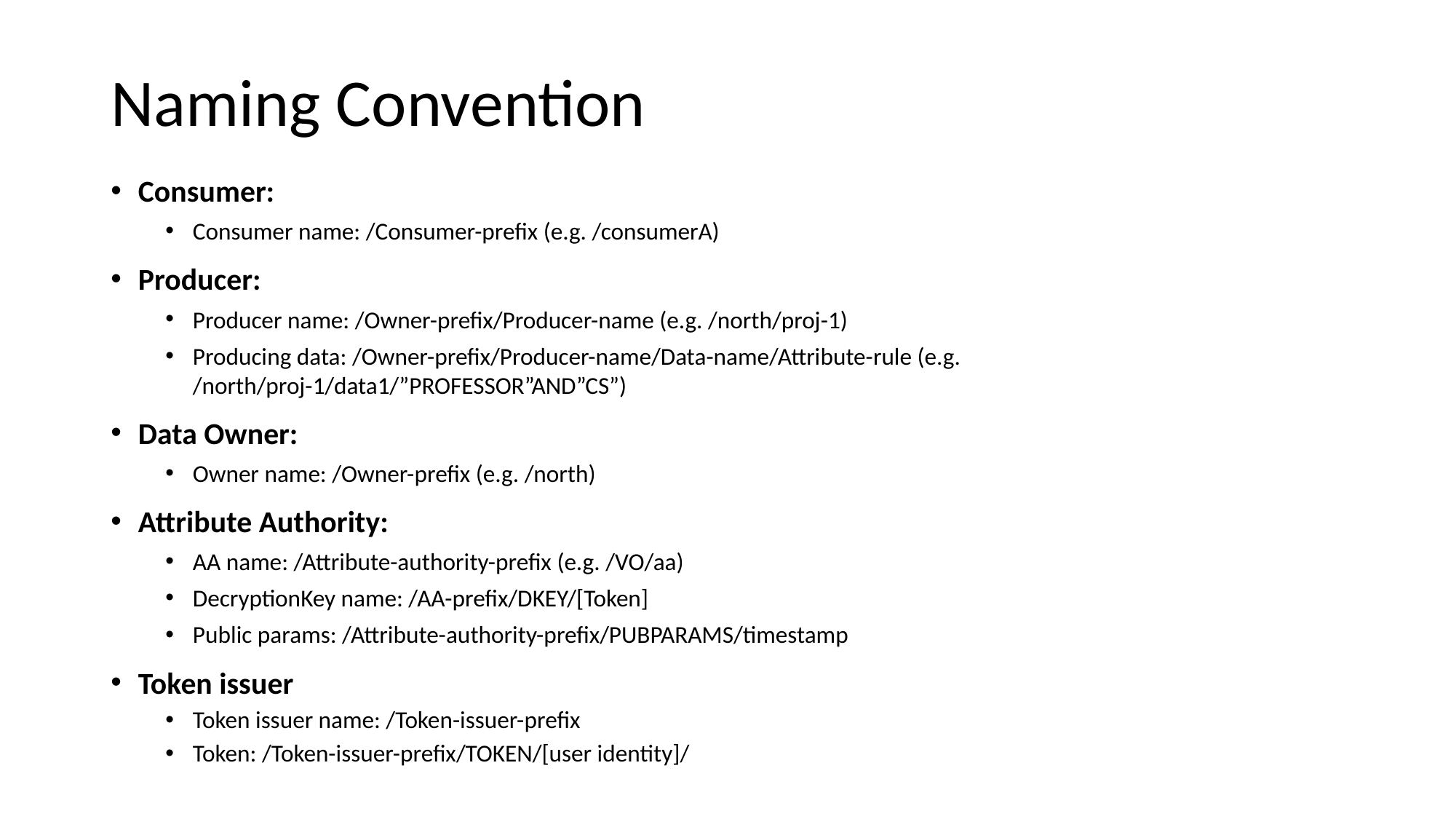

# Naming Convention
Consumer:
Consumer name: /Consumer-prefix (e.g. /consumerA)
Producer:
Producer name: /Owner-prefix/Producer-name (e.g. /north/proj-1)
Producing data: /Owner-prefix/Producer-name/Data-name/Attribute-rule (e.g. /north/proj-1/data1/”PROFESSOR”AND”CS”)
Data Owner:
Owner name: /Owner-prefix (e.g. /north)
Attribute Authority:
AA name: /Attribute-authority-prefix (e.g. /VO/aa)
DecryptionKey name: /AA-prefix/DKEY/[Token]
Public params: /Attribute-authority-prefix/PUBPARAMS/timestamp
Token issuer
Token issuer name: /Token-issuer-prefix
Token: /Token-issuer-prefix/TOKEN/[user identity]/